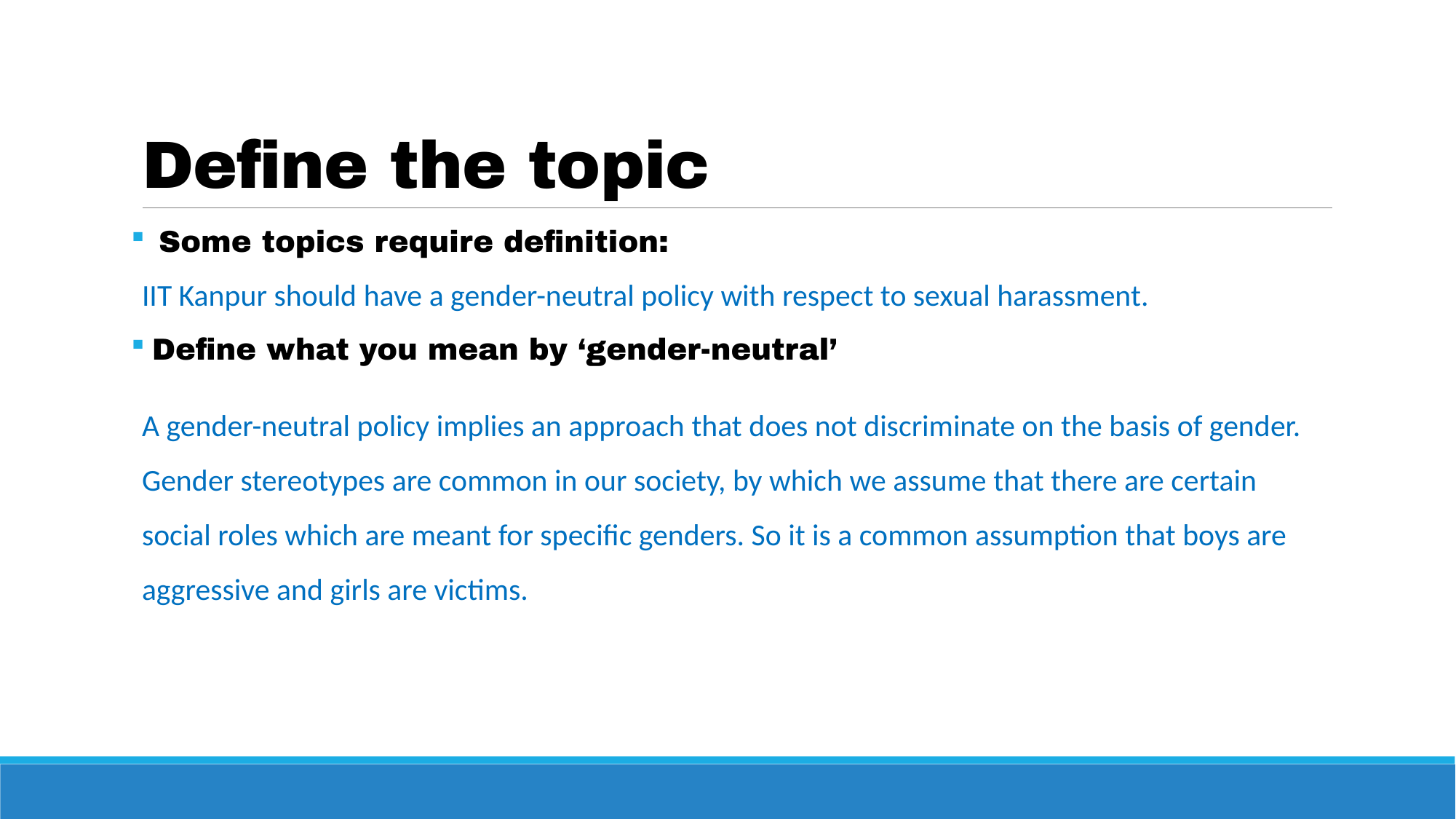

# Define the topic
  Some topics require definition:
IIT Kanpur should have a gender-neutral policy with respect to sexual harassment.
 Define what you mean by ‘gender-neutral’
A gender-neutral policy implies an approach that does not discriminate on the basis of gender. Gender stereotypes are common in our society, by which we assume that there are certain social roles which are meant for specific genders. So it is a common assumption that boys are aggressive and girls are victims.